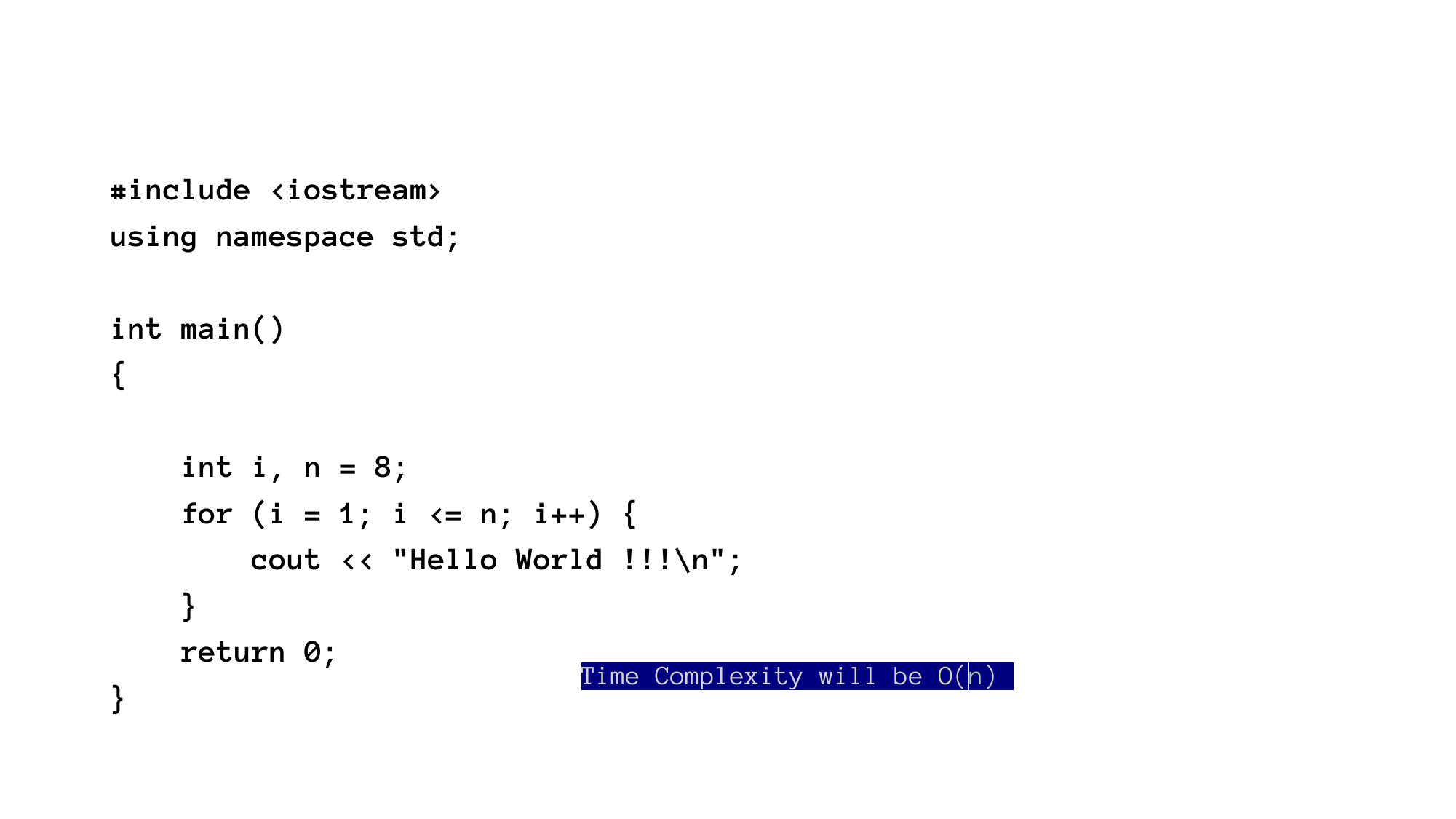

#
#include <iostream>
using namespace std;

int main()
{

    int i, n = 8;
    for (i = 1; i <= n; i++) {
        cout << "Hello World !!!\n";
    }
    return 0;
}

Time Complexity will be O(n)